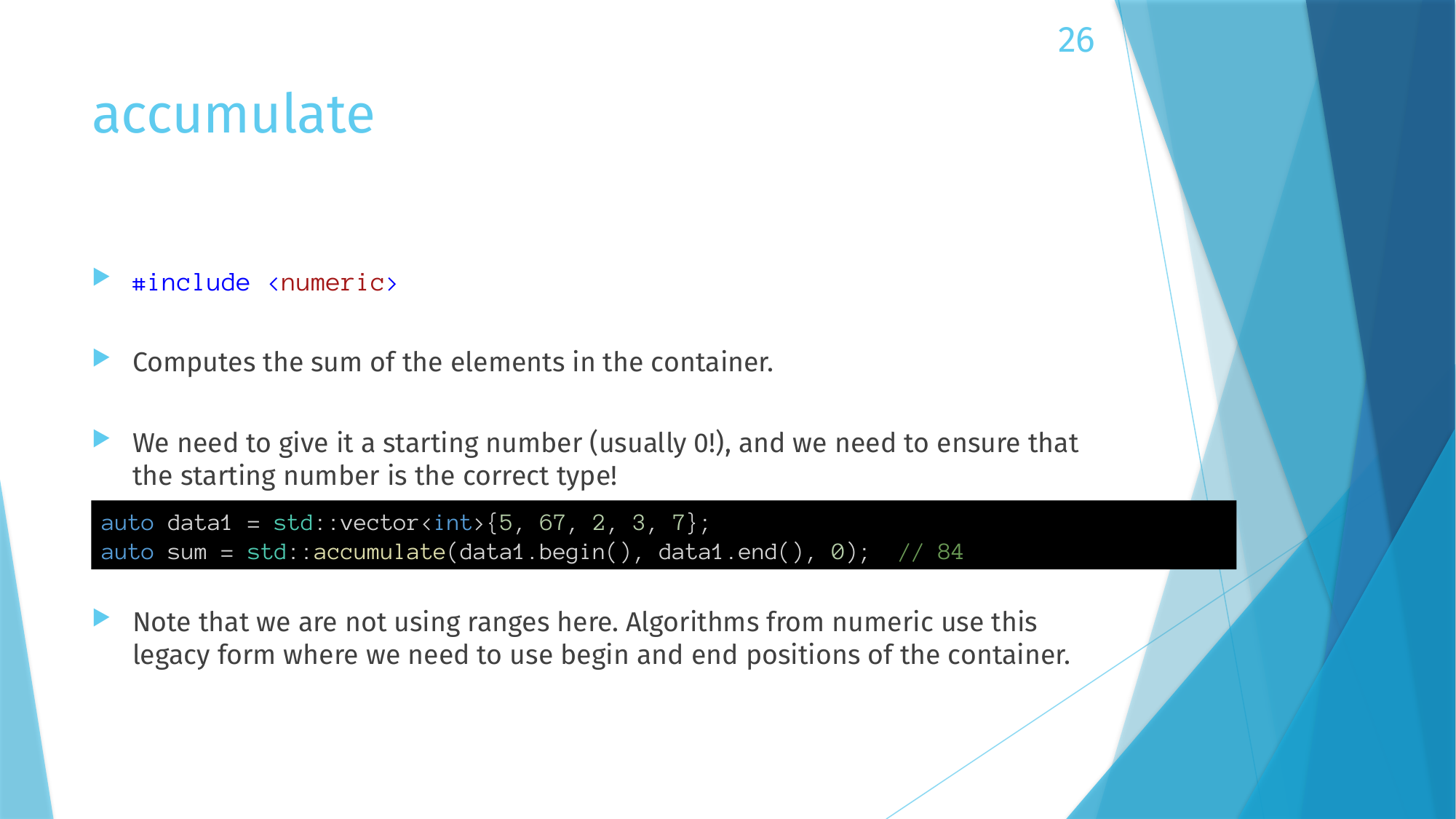

# accumulate

#include <numeric>
Computes the sum of the elements in the container.
We need to give it a starting number (usually 0!), and we need to ensure that the starting number is the correct type!
Note that we are not using ranges here. Algorithms from numeric use this legacy form where we need to use begin and end positions of the container.
auto data1 = std::vector<int>{5, 67, 2, 3, 7};
auto sum = std::accumulate(data1.begin(), data1.end(), 0);  // 84